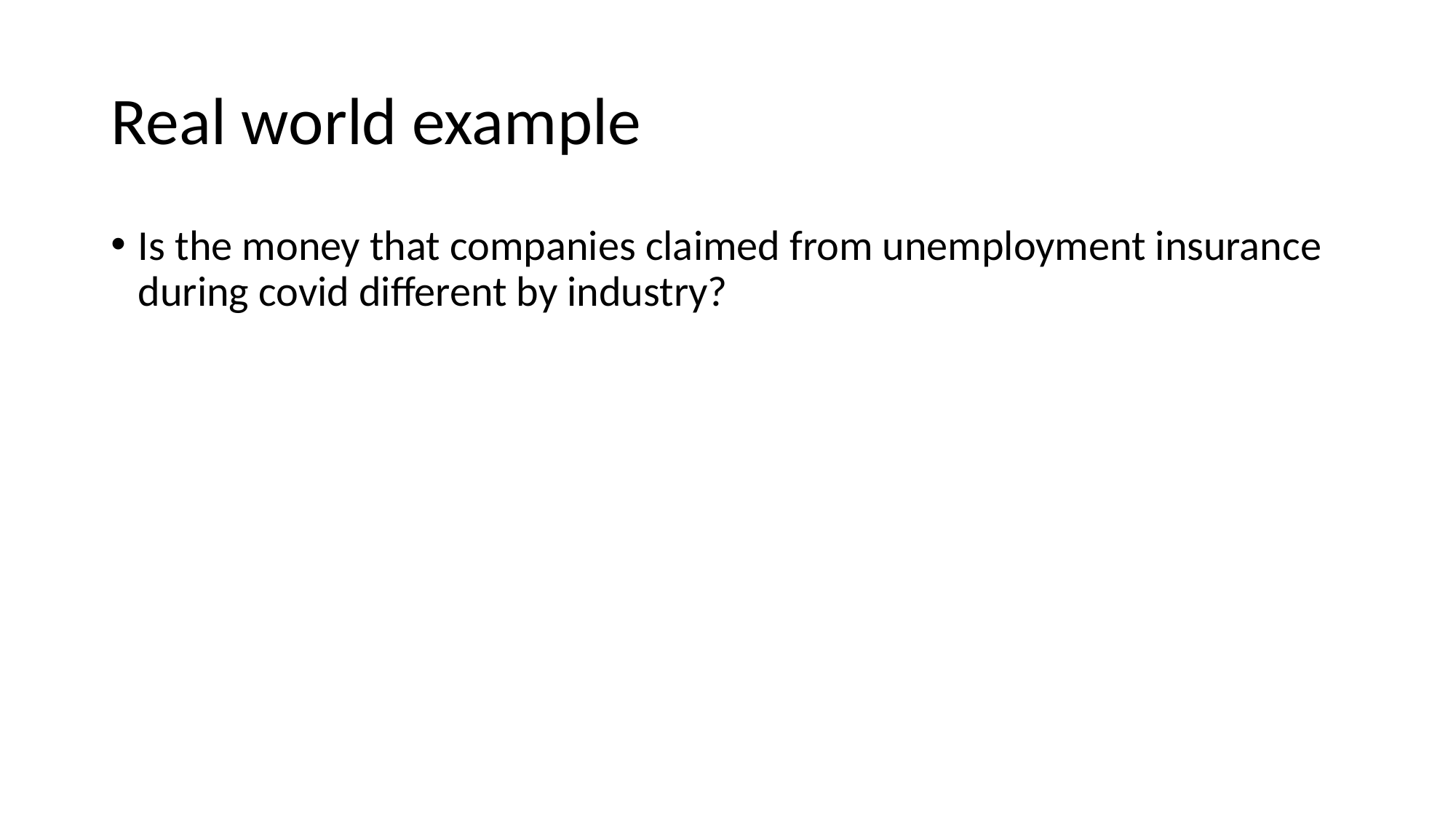

# Real world example
Is the money that companies claimed from unemployment insurance during covid different by industry?